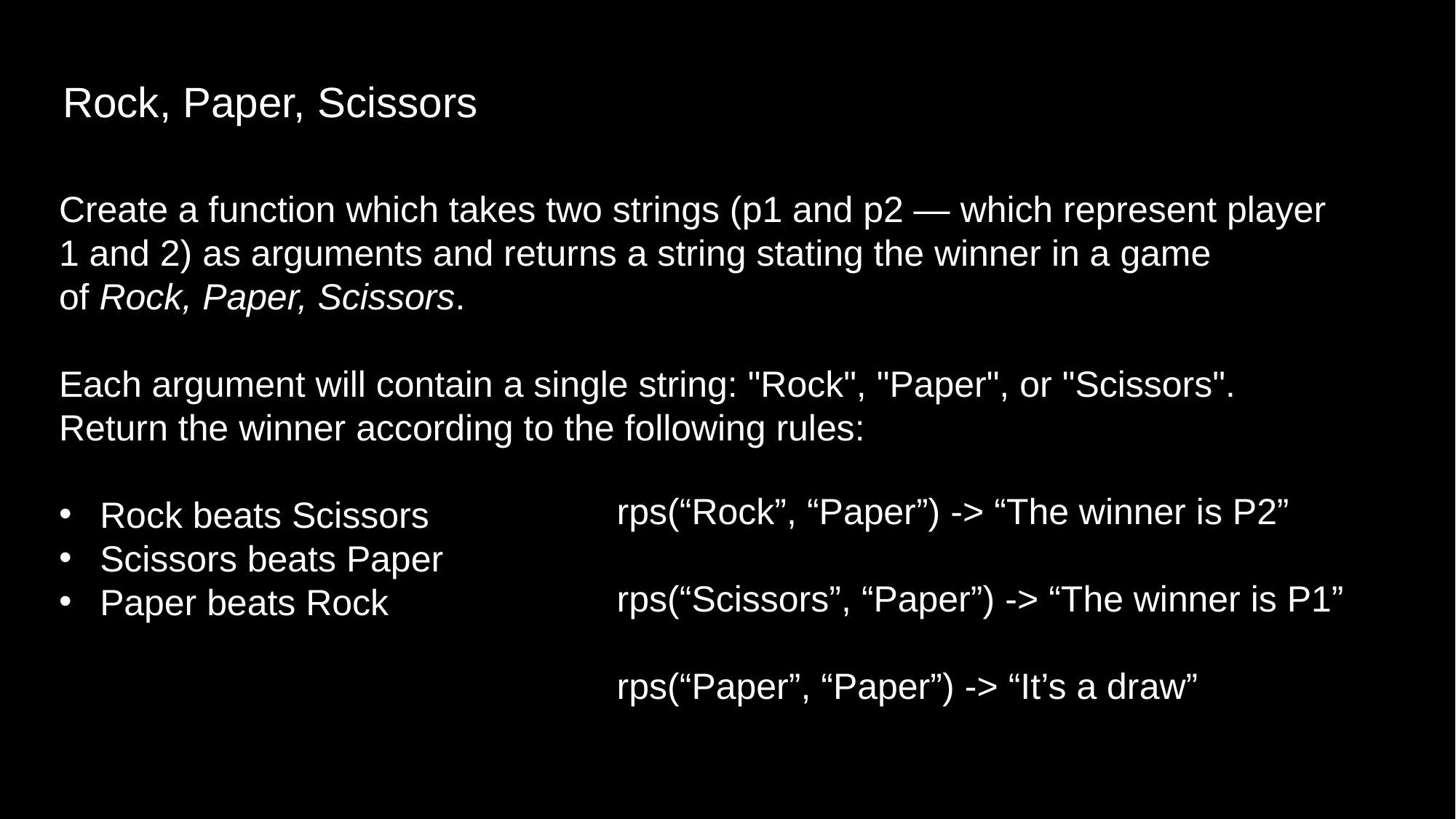

Rock, Paper, Scissors
Create a function which takes two strings (p1 and p2 ⁠— which represent player 1 and 2) as arguments and returns a string stating the winner in a game of Rock, Paper, Scissors.

Each argument will contain a single string: "Rock", "Paper", or "Scissors". Return the winner according to the following rules:

Rock beats Scissors
Scissors beats Paper
Paper beats Rock
rps(“Rock”, “Paper”) -> “The winner is P2”

rps(“Scissors”, “Paper”) -> “The winner is P1”

rps(“Paper”, “Paper”) -> “It’s a draw”